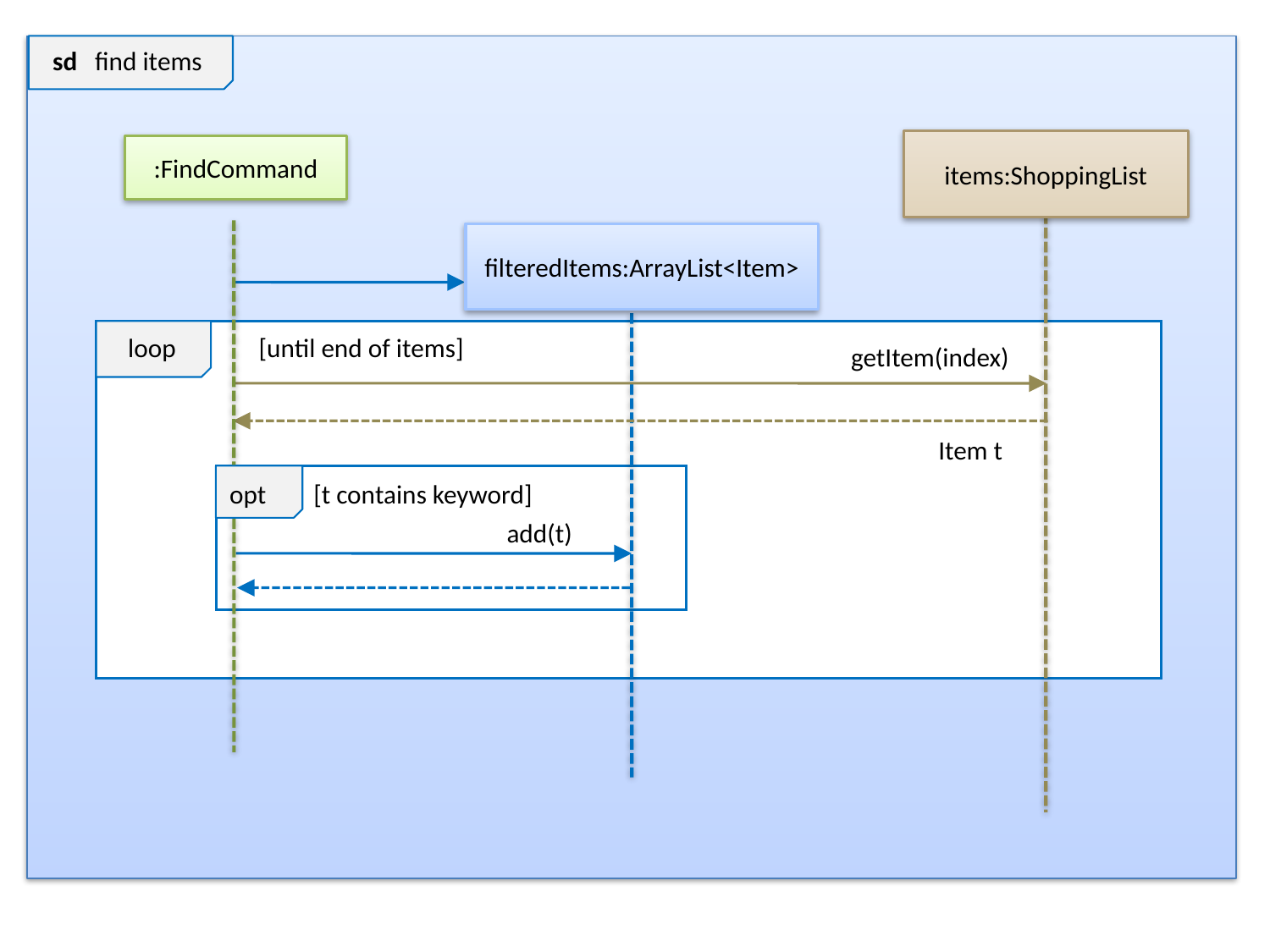

sd   find items

items:ShoppingList

:FindCommand

filteredItems:ArrayList<Item>

  loop              [until end of items]

getItem(index)

Item t

   opt        [t contains keyword]
add(t)